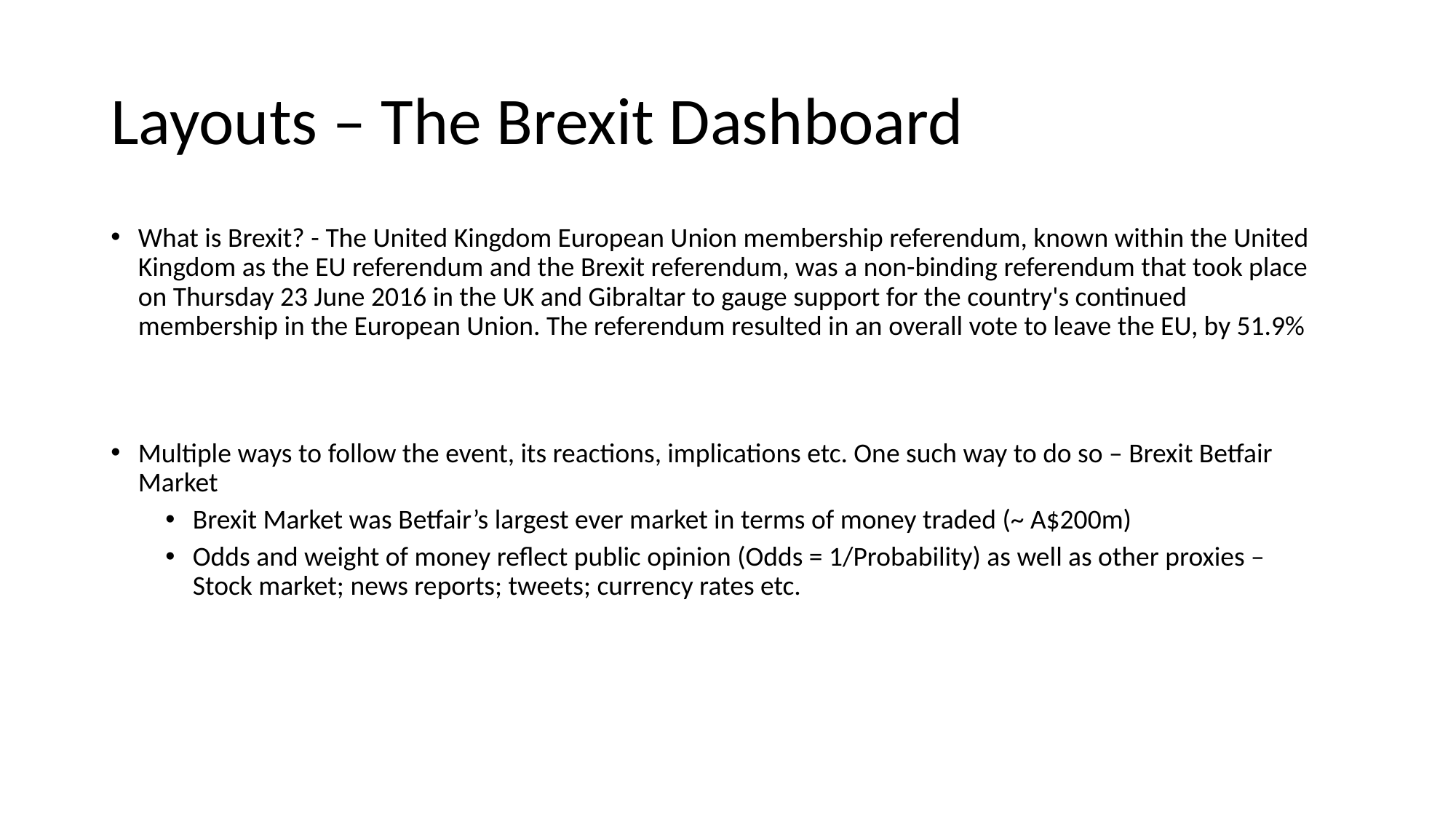

# Layouts – The Brexit Dashboard
What is Brexit? - The United Kingdom European Union membership referendum, known within the United Kingdom as the EU referendum and the Brexit referendum, was a non-binding referendum that took place on Thursday 23 June 2016 in the UK and Gibraltar to gauge support for the country's continued membership in the European Union. The referendum resulted in an overall vote to leave the EU, by 51.9%

Multiple ways to follow the event, its reactions, implications etc. One such way to do so – Brexit Betfair Market
Brexit Market was Betfair’s largest ever market in terms of money traded (~ A$200m)
Odds and weight of money reflect public opinion (Odds = 1/Probability) as well as other proxies – Stock market; news reports; tweets; currency rates etc.